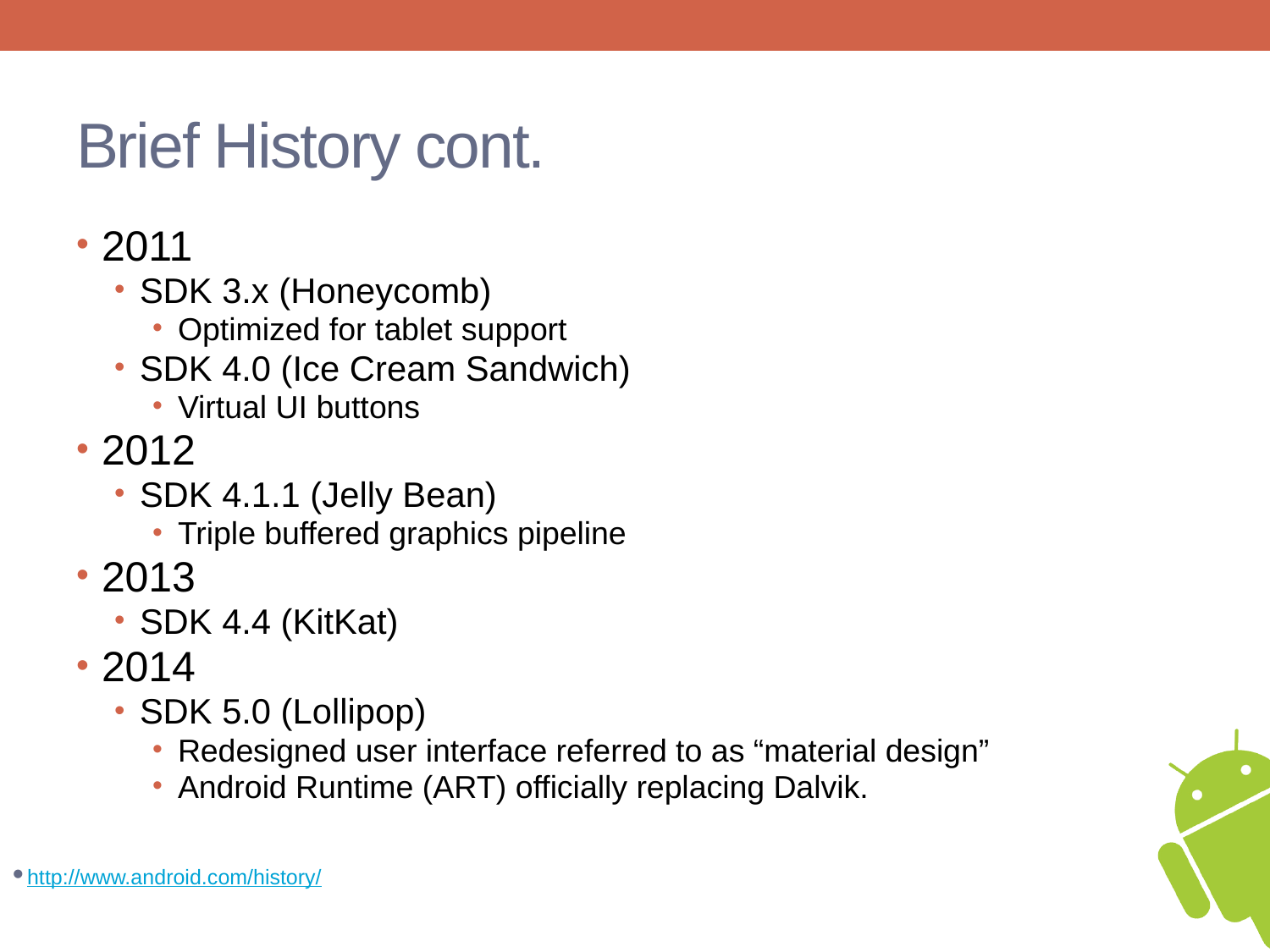

# Brief History cont.
2011
SDK 3.x (Honeycomb)
Optimized for tablet support
SDK 4.0 (Ice Cream Sandwich)
Virtual UI buttons
2012
SDK 4.1.1 (Jelly Bean)
Triple buffered graphics pipeline
2013
SDK 4.4 (KitKat)
2014
SDK 5.0 (Lollipop)
Redesigned user interface referred to as “material design”
Android Runtime (ART) officially replacing Dalvik.

http://www.android.com/history/